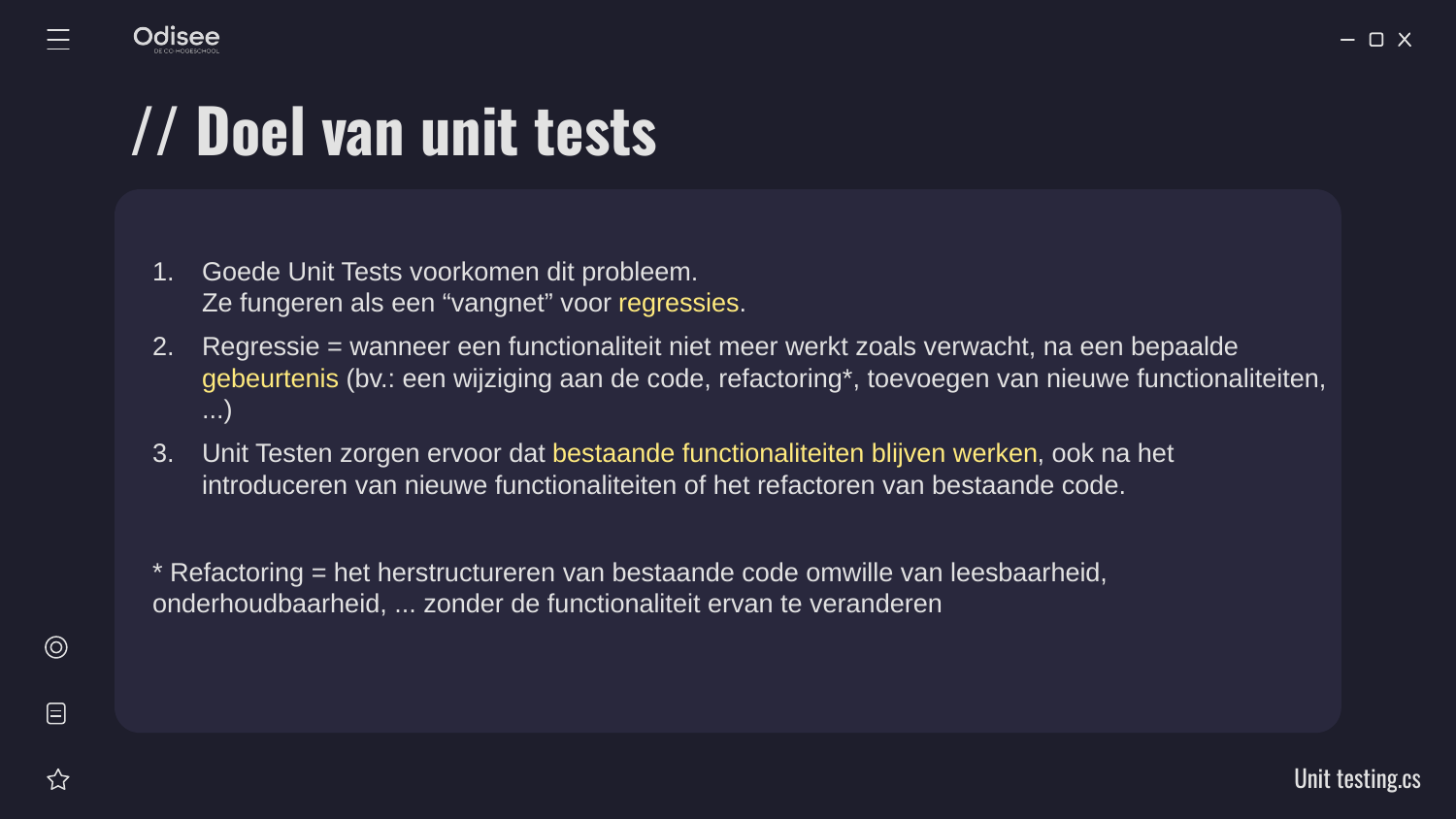

# // Doel van unit tests
Goede Unit Tests voorkomen dit probleem.
Ze fungeren als een “vangnet” voor regressies.
Regressie = wanneer een functionaliteit niet meer werkt zoals verwacht, na een bepaalde gebeurtenis (bv.: een wijziging aan de code, refactoring*, toevoegen van nieuwe functionaliteiten, ...)
Unit Testen zorgen ervoor dat bestaande functionaliteiten blijven werken, ook na het introduceren van nieuwe functionaliteiten of het refactoren van bestaande code.

* Refactoring = het herstructureren van bestaande code omwille van leesbaarheid, onderhoudbaarheid, ... zonder de functionaliteit ervan te veranderen

Unit testing.cs